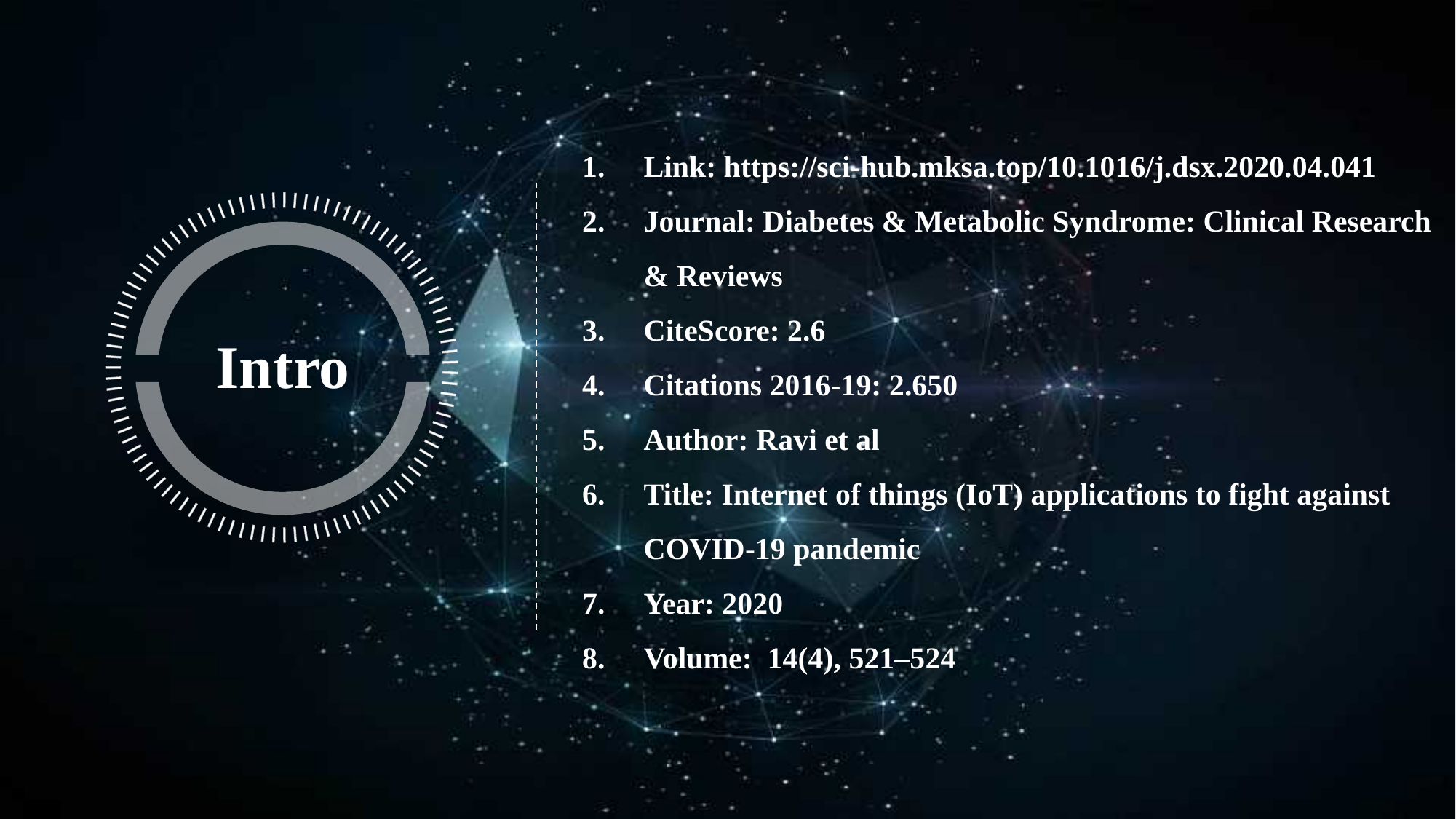

Link: https://sci-hub.mksa.top/10.1016/j.dsx.2020.04.041
Journal: Diabetes & Metabolic Syndrome: Clinical Research & Reviews
CiteScore: 2.6
Citations 2016-19: 2.650
Author: Ravi et al
Title: Internet of things (IoT) applications to fight against COVID-19 pandemic
Year: 2020
Volume:  14(4), 521–524

Intro